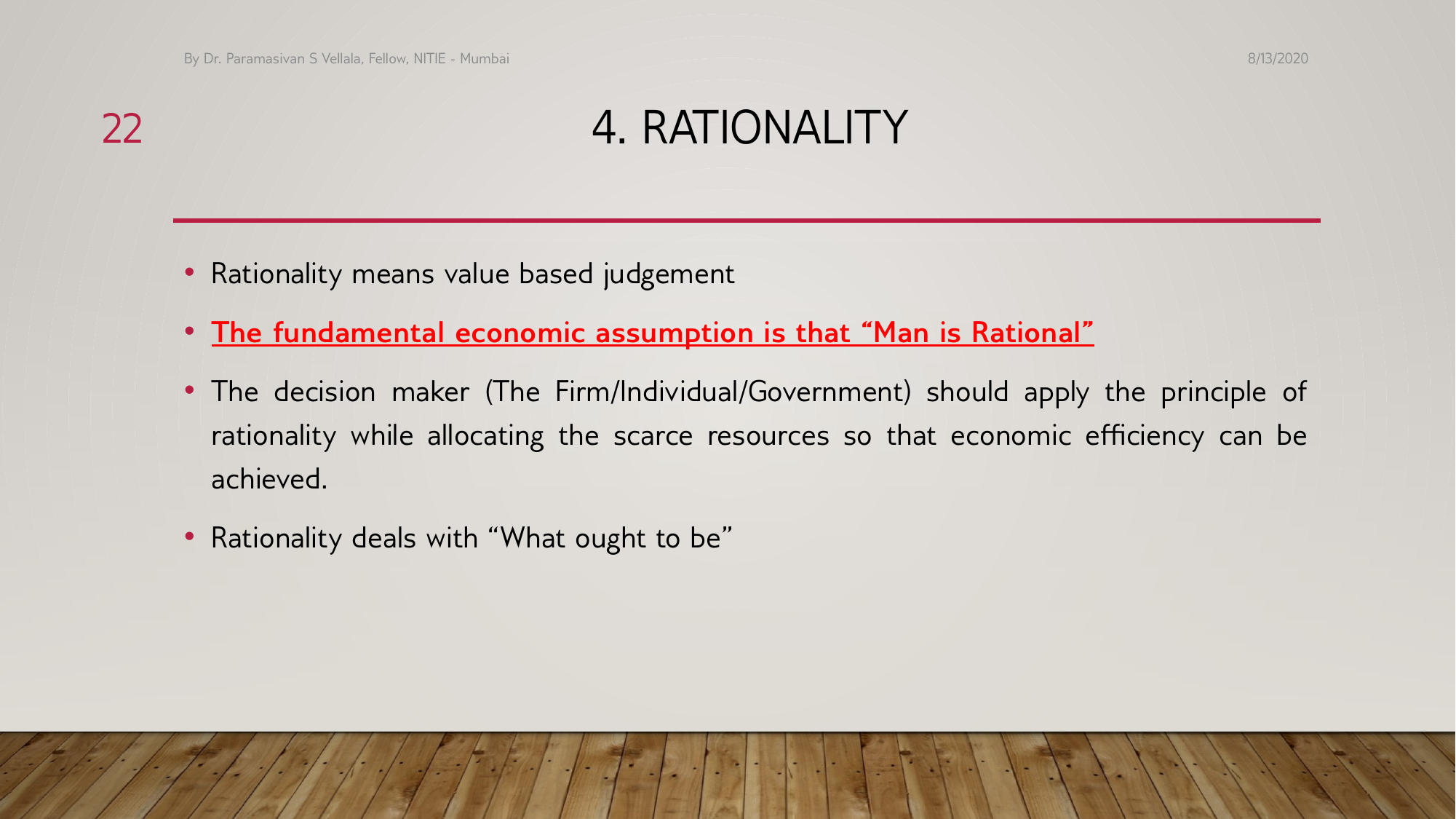

By Dr. Paramasivan S Vellala, Fellow, NITIE - Mumbai
8/13/2020
22
# 4. RATIONALITY
Rationality means value based judgement
The fundamental economic assumption is that “Man is Rational”
The decision maker (The Firm/Individual/Government) should apply the principle of rationality while allocating the scarce resources so that economic efficiency can be achieved.
Rationality deals with “What ought to be”